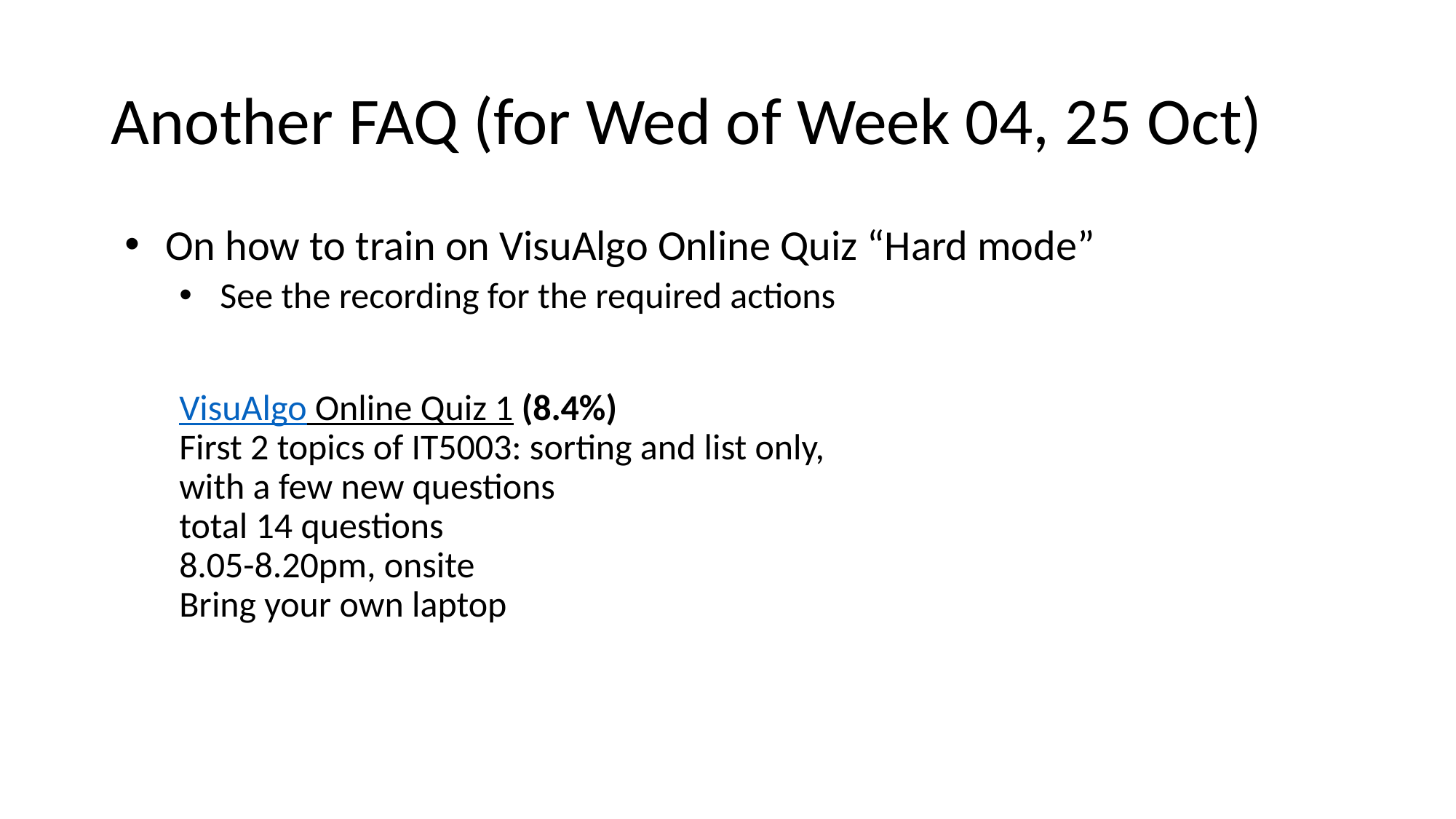

# Another FAQ (for Wed of Week 04, 25 Oct)
On how to train on VisuAlgo Online Quiz “Hard mode”
See the recording for the required actions

VisuAlgo Online Quiz 1 (8.4%)
First 2 topics of IT5003: sorting and list only,
with a few new questions
total 14 questions
8.05-8.20pm, onsite
Bring your own laptop